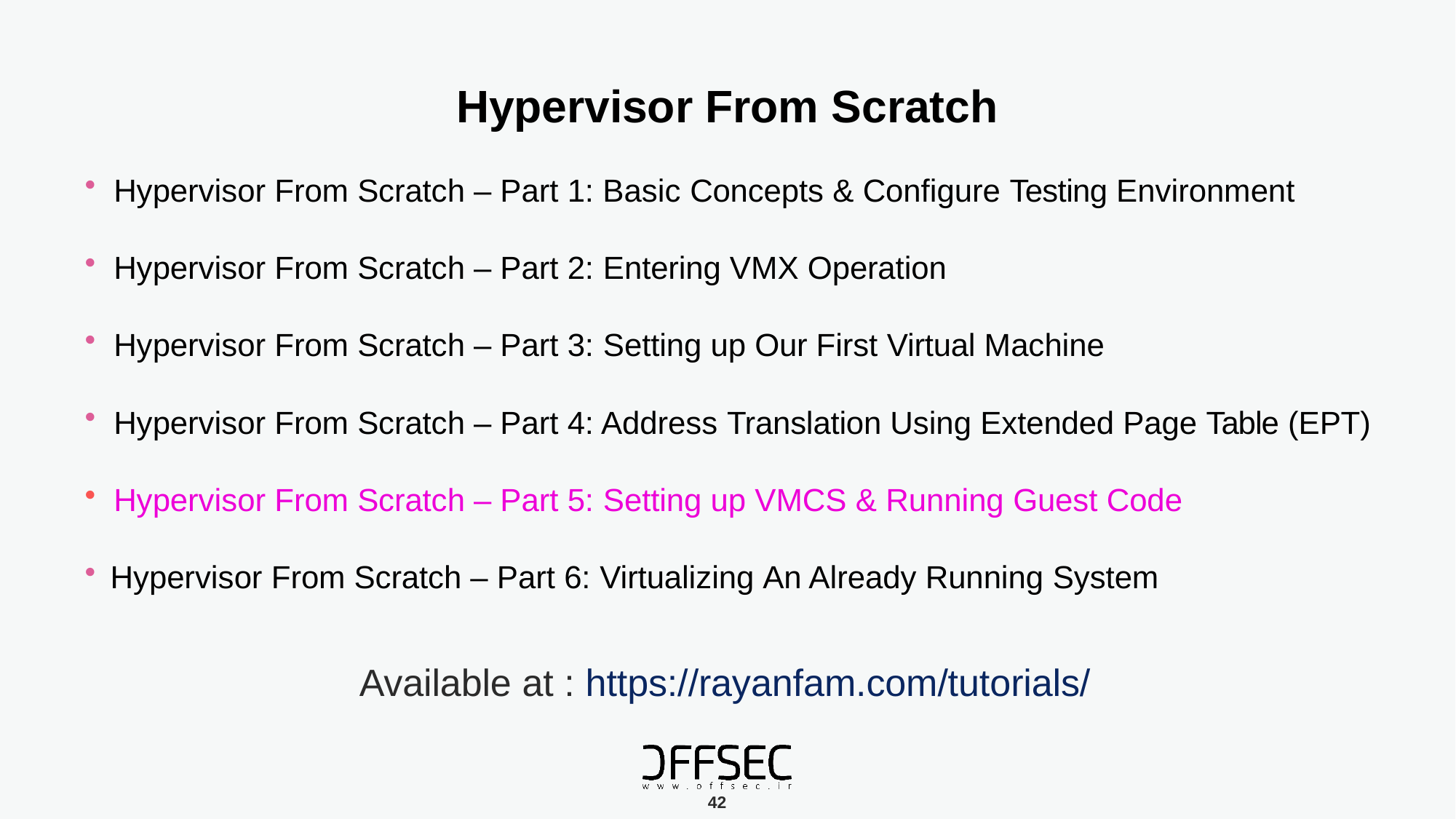

# Hypervisor From Scratch
Hypervisor From Scratch – Part 1: Basic Concepts & Configure Testing Environment

Hypervisor From Scratch – Part 2: Entering VMX Operation

Hypervisor From Scratch – Part 3: Setting up Our First Virtual Machine

Hypervisor From Scratch – Part 4: Address Translation Using Extended Page Table (EPT)

Hypervisor From Scratch – Part 5: Setting up VMCS & Running Guest Code

Hypervisor From Scratch – Part 6: Virtualizing An Already Running System

Available at : https://rayanfam.com/tutorials/
42